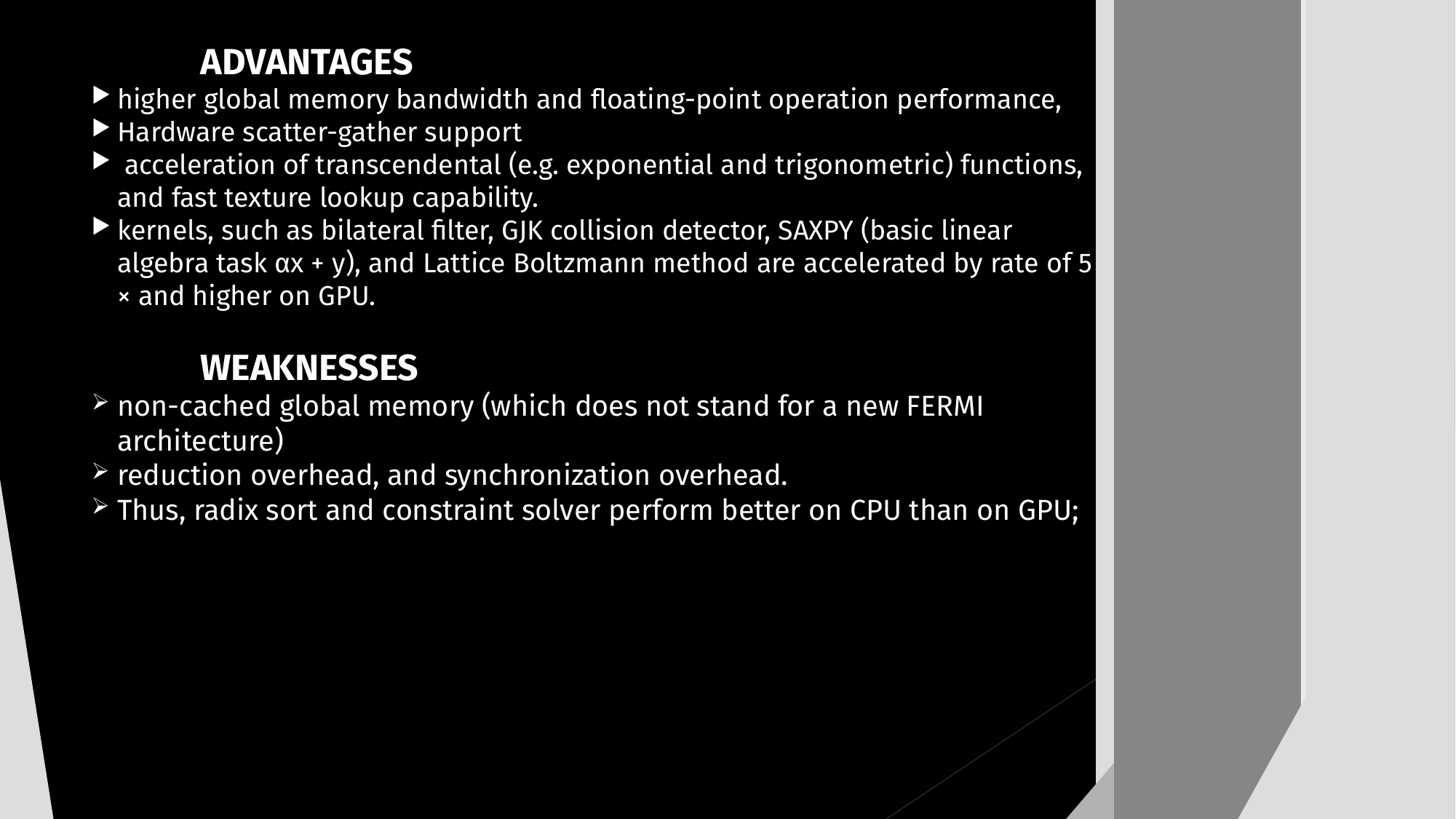

ADVANTAGES
higher global memory bandwidth and floating-point operation performance,
Hardware scatter-gather support
 acceleration of transcendental (e.g. exponential and trigonometric) functions, and fast texture lookup capability.
kernels, such as bilateral filter, GJK collision detector, SAXPY (basic linear algebra task αx + y), and Lattice Boltzmann method are accelerated by rate of 5 × and higher on GPU.

	WEAKNESSES
non-cached global memory (which does not stand for a new FERMI architecture)
reduction overhead, and synchronization overhead.
Thus, radix sort and constraint solver perform better on CPU than on GPU;